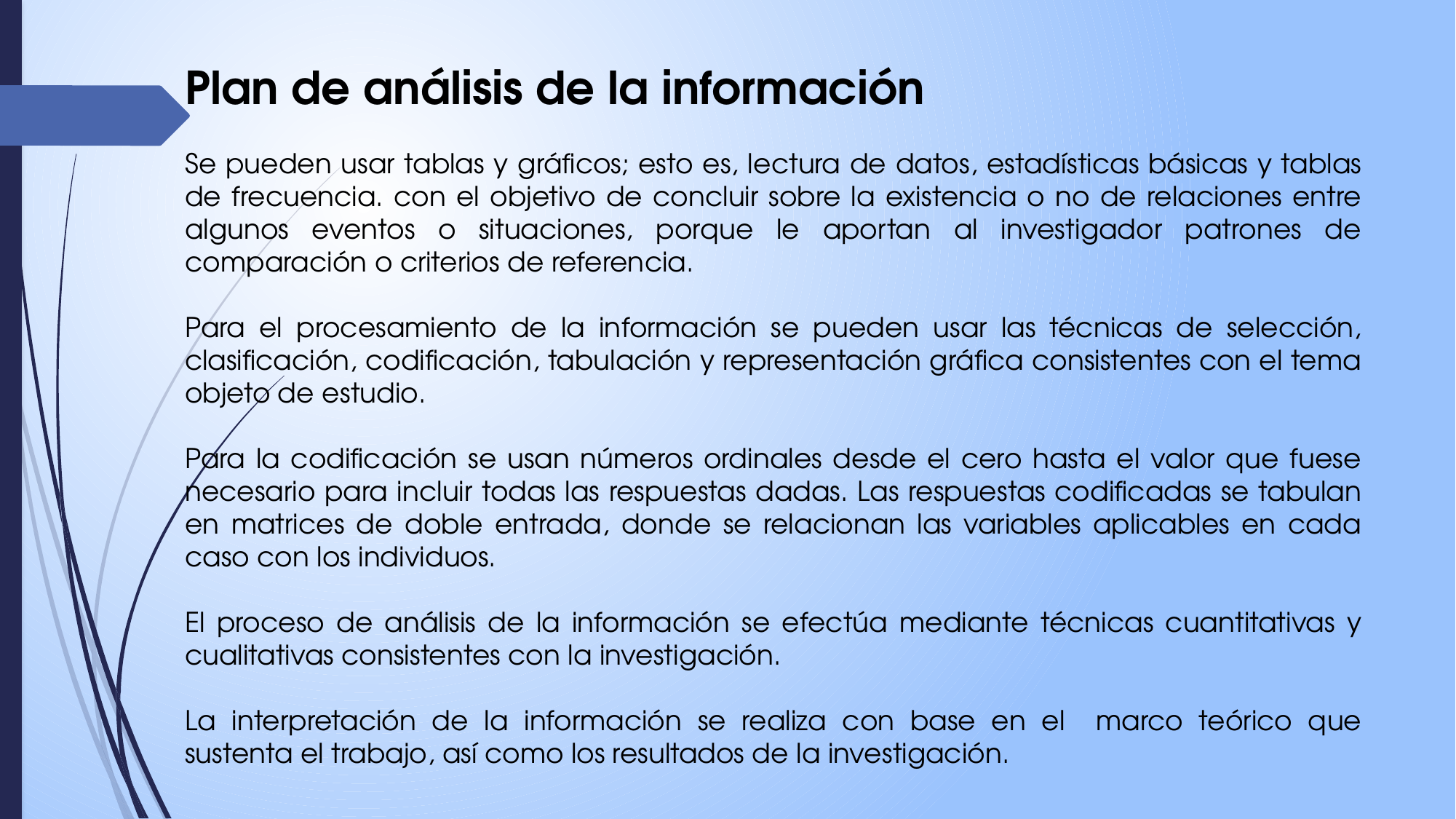

Plan de análisis de la información

Se pueden usar tablas y gráficos; esto es, lectura de datos, estadísticas básicas y tablas de frecuencia. con el objetivo de concluir sobre la existencia o no de relaciones entre algunos eventos o situaciones, porque le aportan al investigador patrones de comparación o criterios de referencia.

Para el procesamiento de la información se pueden usar las técnicas de selección, clasificación, codificación, tabulación y representación gráfica consistentes con el tema objeto de estudio.

Para la codificación se usan números ordinales desde el cero hasta el valor que fuese necesario para incluir todas las respuestas dadas. Las respuestas codificadas se tabulan en matrices de doble entrada, donde se relacionan las variables aplicables en cada caso con los individuos.

El proceso de análisis de la información se efectúa mediante técnicas cuantitativas y cualitativas consistentes con la investigación.

La interpretación de la información se realiza con base en el  marco teórico que sustenta el trabajo, así como los resultados de la investigación.

Elaborado por: F. Llanes, S.Tinoco
Adaptado: M. Rizo